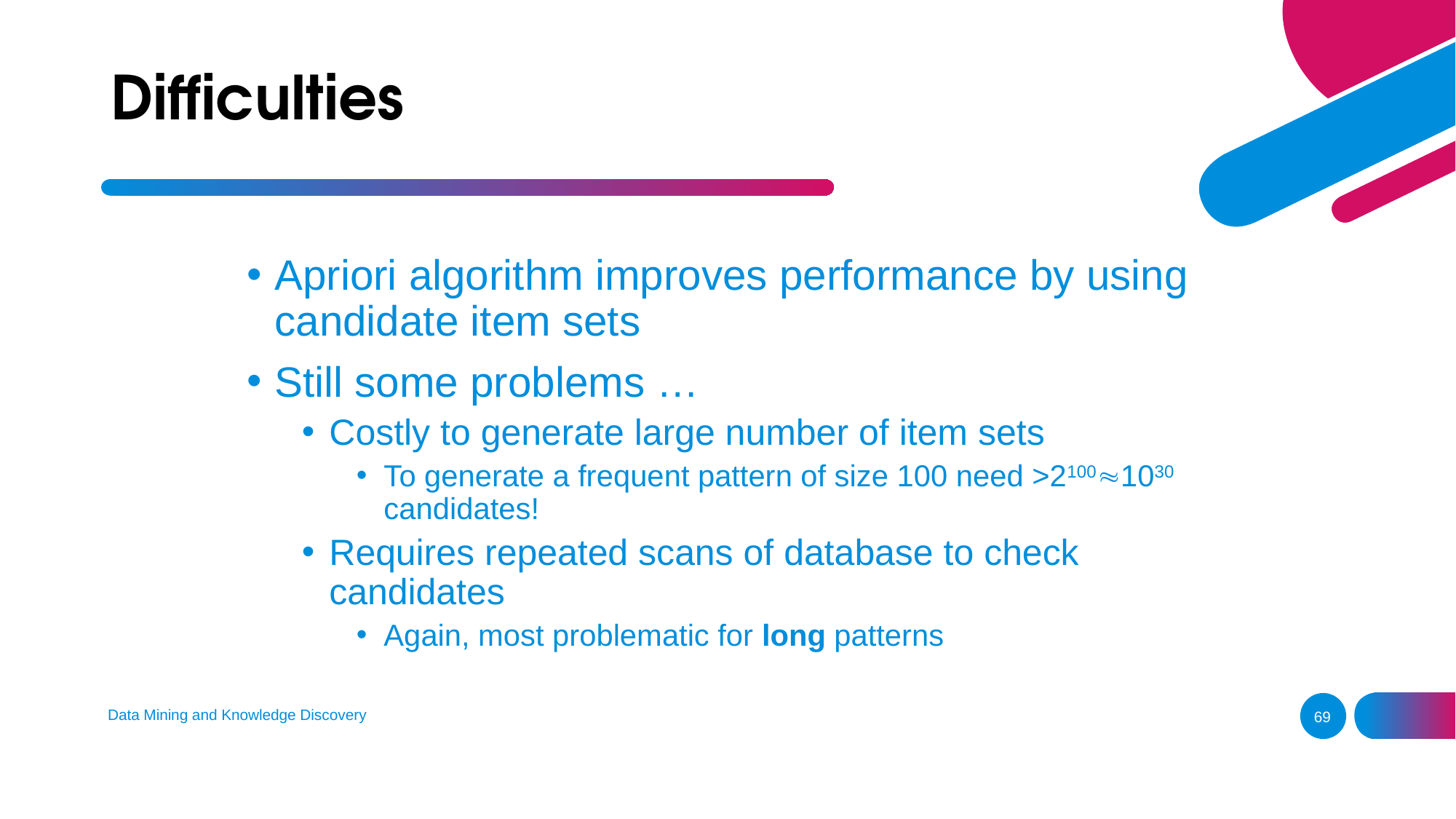

# Difficulties
Apriori algorithm improves performance by using candidate item sets
Still some problems …
Costly to generate large number of item sets
To generate a frequent pattern of size 100 need >2100≈1030 candidates!
Requires repeated scans of database to check candidates
Again, most problematic for long patterns
Data Mining and Knowledge Discovery
69